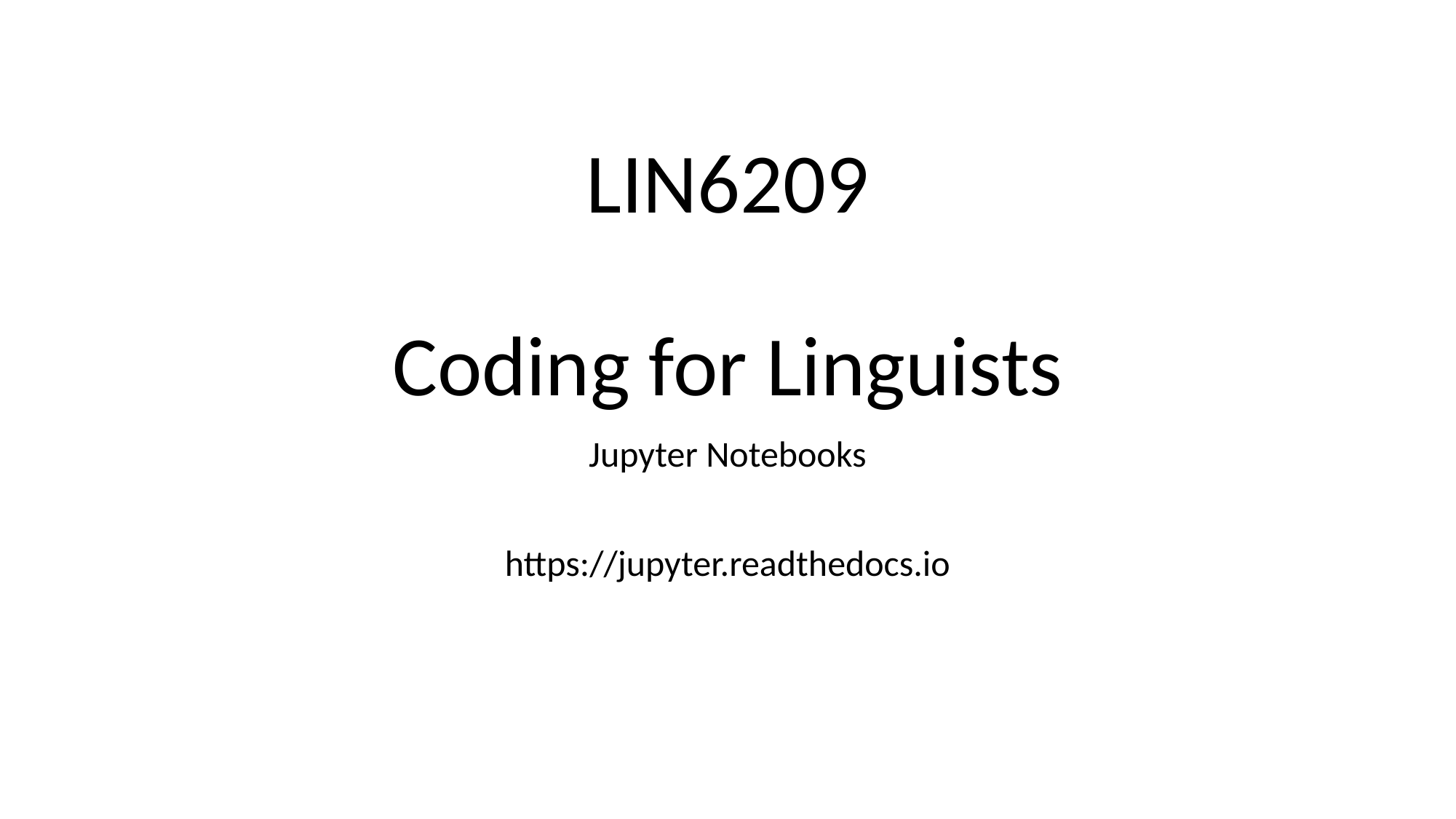

# LIN6209 Coding for Linguists
Jupyter Notebooks

https://jupyter.readthedocs.io